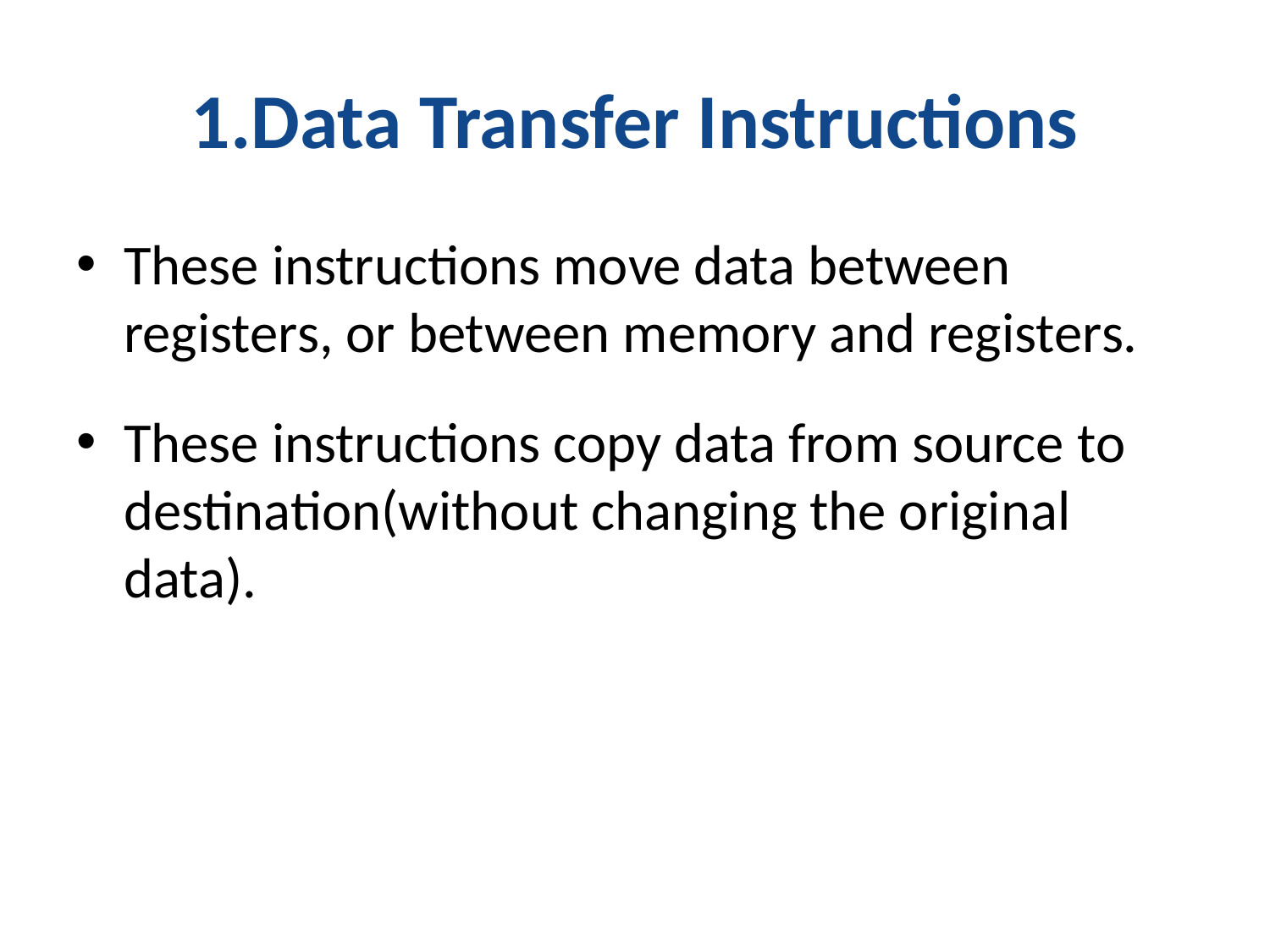

# 1.Data Transfer Instructions
These instructions move data between registers, or between memory and registers.
These instructions copy data from source to destination(without changing the original data).